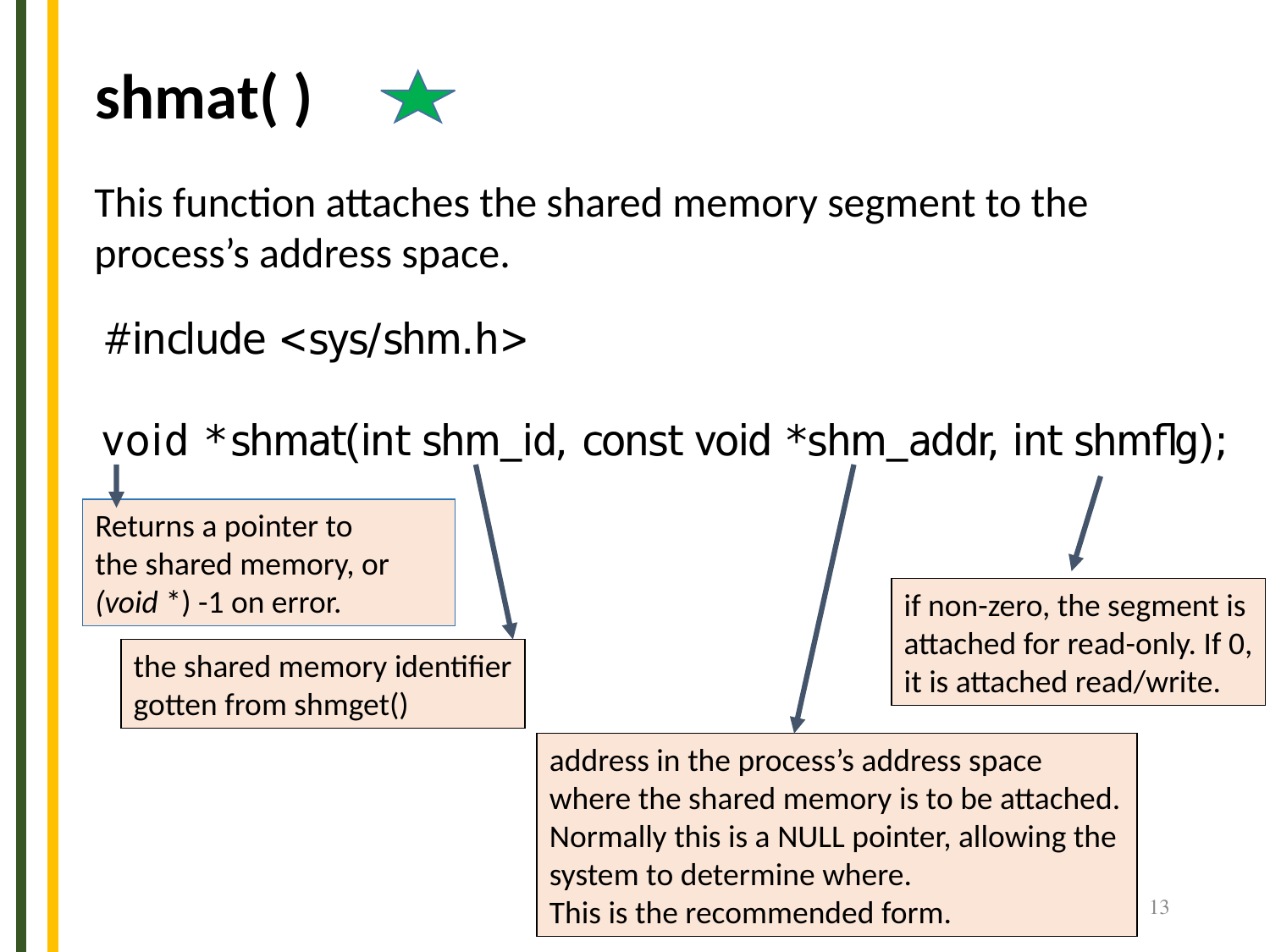

# shmat( )

This function attaches the shared memory segment to the process’s address space.
#include <sys/shm.h>

void *shmat(int shm_id, const void *shm_addr, int shmflg);

Returns a pointer to
the shared memory, or
(void *) -1 on error.
if non-zero, the segment is
attached for read-only. If 0,
it is attached read/write.
the shared memory identifier
gotten from shmget()
address in the process’s address space where the shared memory is to be attached. Normally this is a NULL pointer, allowing the
system to determine where.
This is the recommended form.
13